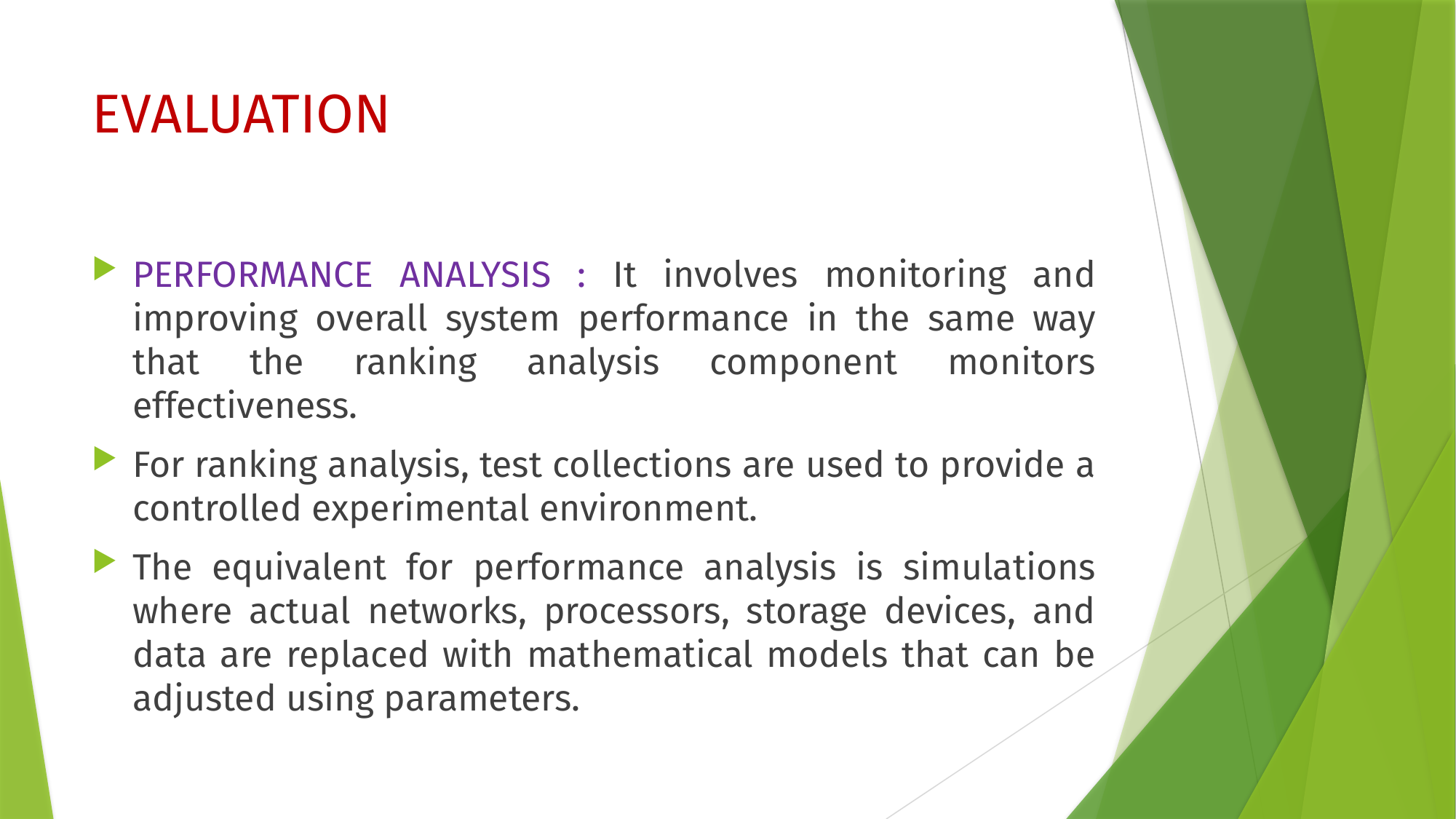

# EVALUATION
PERFORMANCE ANALYSIS : It involves monitoring and improving overall system performance in the same way that the ranking analysis component monitors effectiveness.
For ranking analysis, test collections are used to provide a controlled experimental environment.
The equivalent for performance analysis is simulations where actual networks, processors, storage devices, and data are replaced with mathematical models that can be adjusted using parameters.